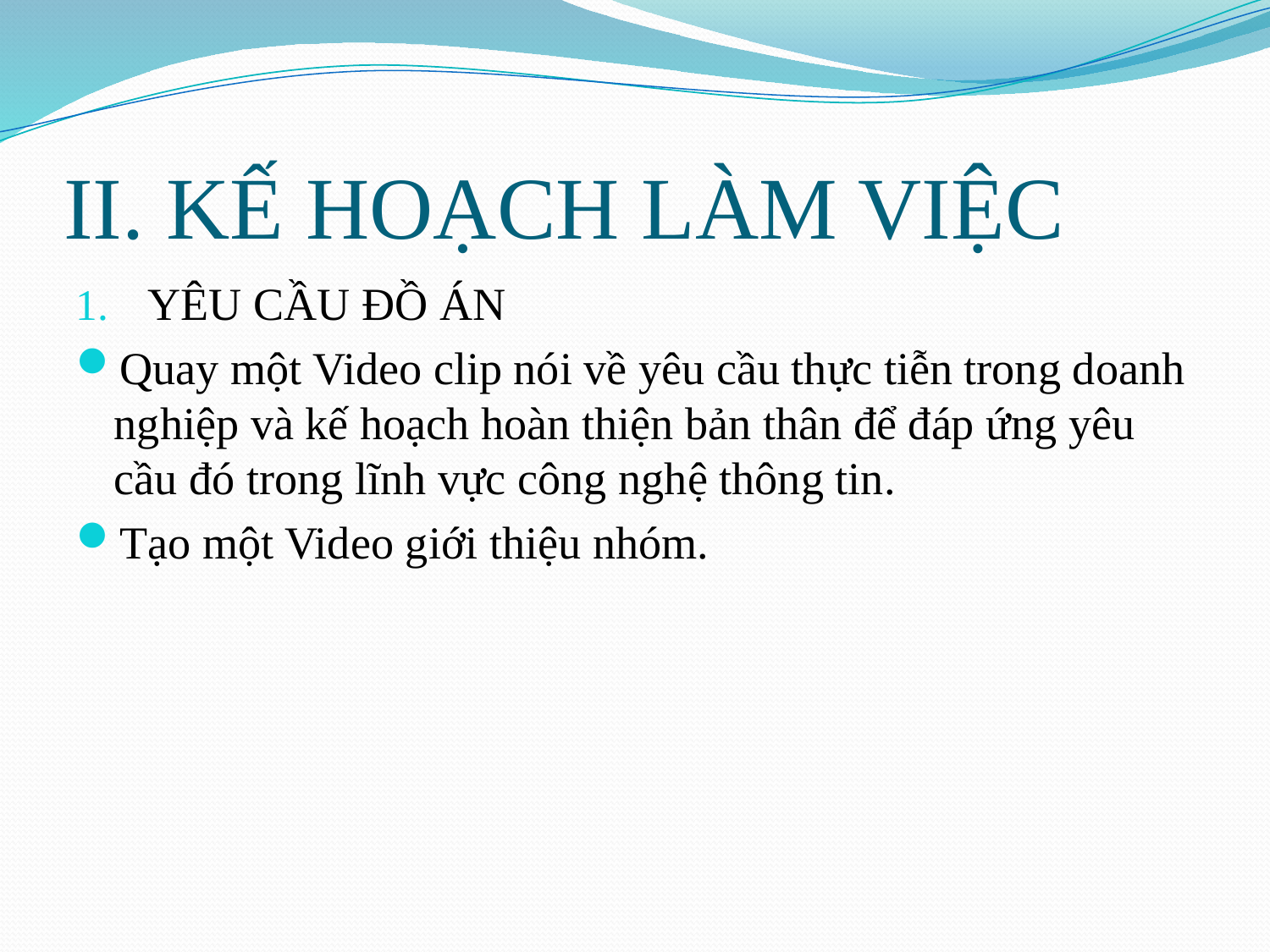

# II. KẾ HOẠCH LÀM VIỆC
YÊU CẦU ĐỒ ÁN
Quay một Video clip nói về yêu cầu thực tiễn trong doanh nghiệp và kế hoạch hoàn thiện bản thân để đáp ứng yêu cầu đó trong lĩnh vực công nghệ thông tin.
Tạo một Video giới thiệu nhóm.